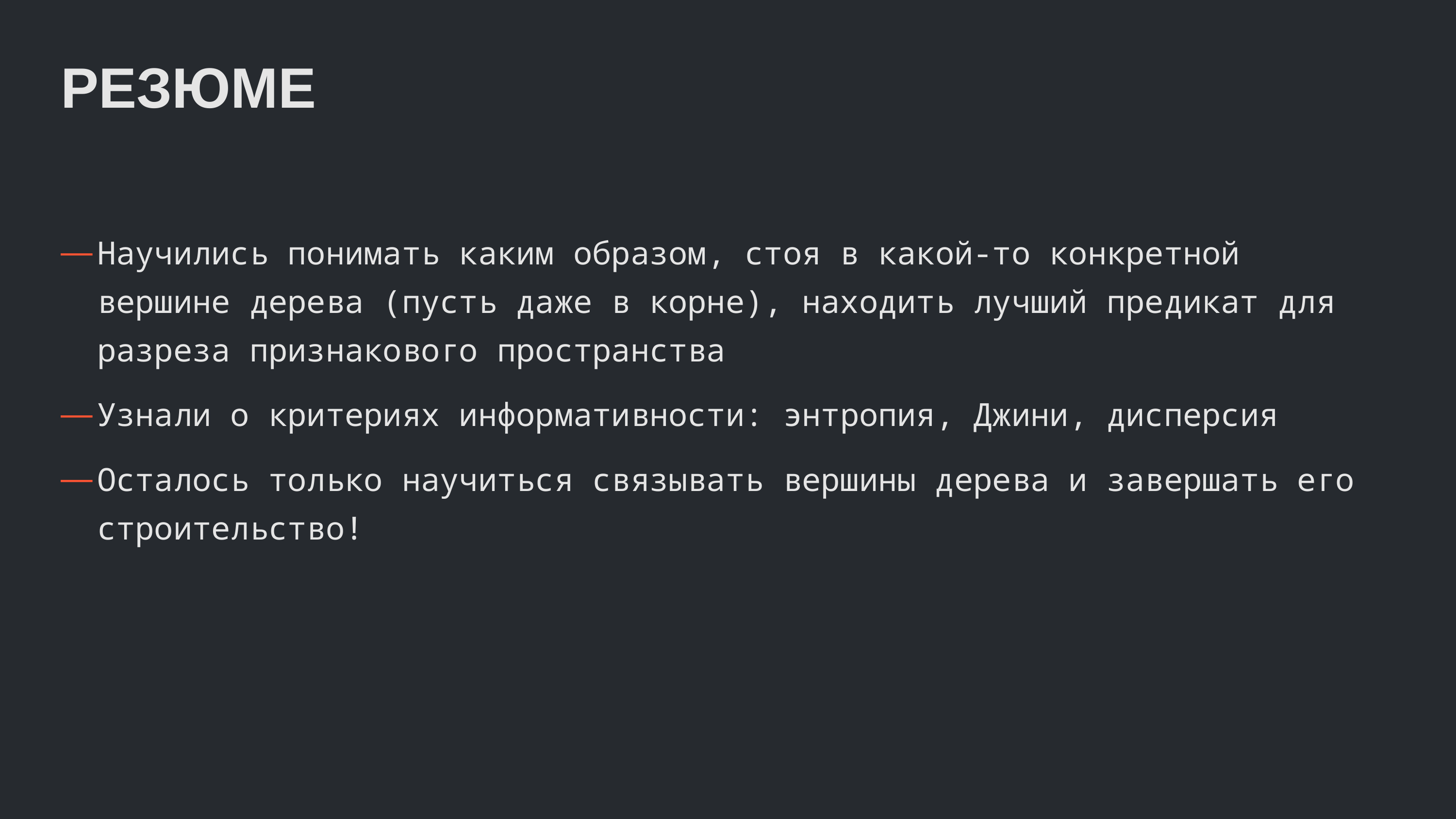

РЕЗЮМЕ
Научились понимать каким образом, стоя в какой-то конкретной вершине дерева (пусть даже в корне), находить лучший предикат для разреза признакового пространства
Узнали о критериях информативности: энтропия, Джини, дисперсия
Осталось только научиться связывать вершины дерева и завершать его строительство!